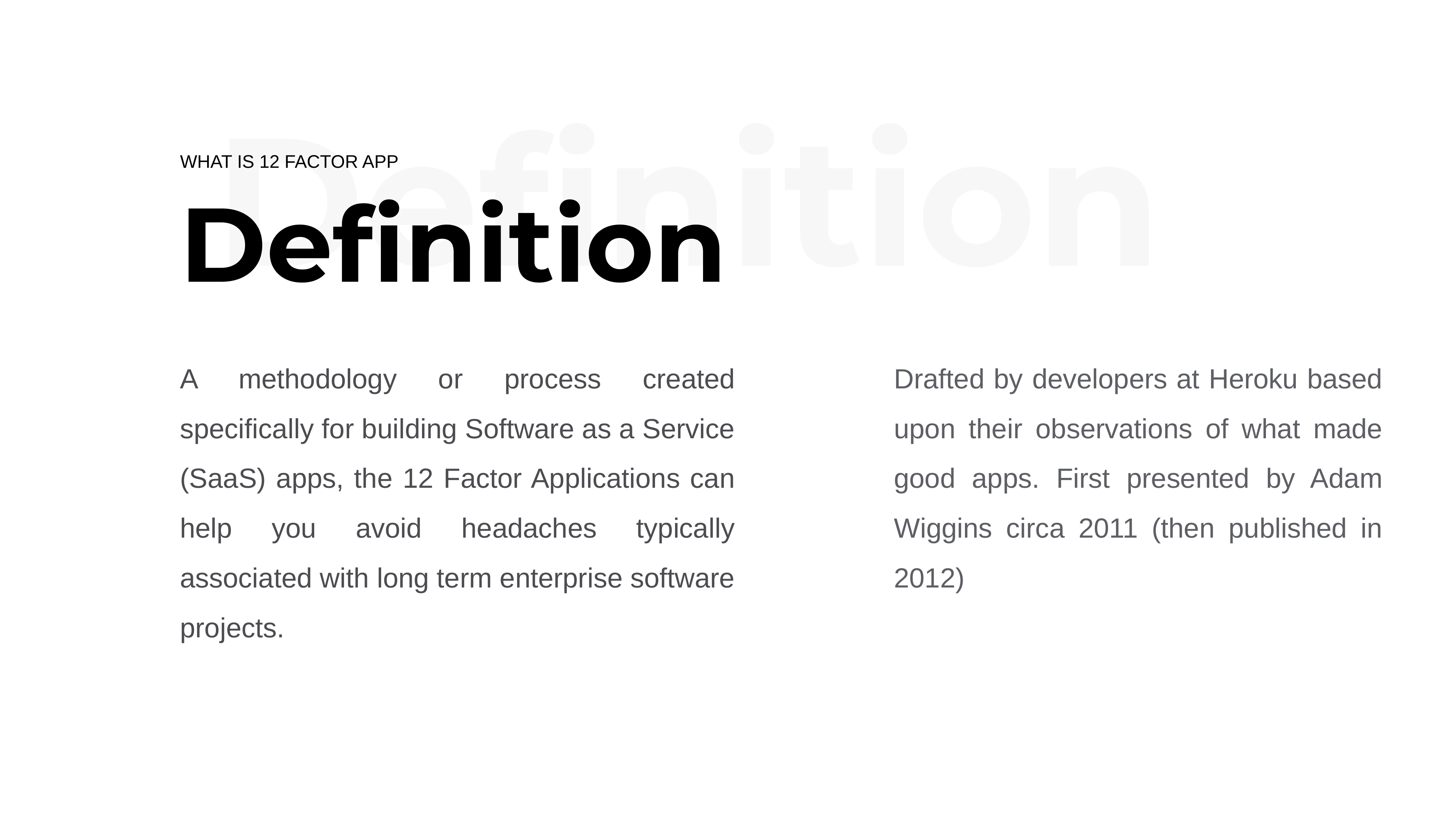

Definition
WHAT IS 12 FACTOR APP

Definition
A methodology or process created specifically for building Software as a Service (SaaS) apps, the 12 Factor Applications can help you avoid headaches typically associated with long term enterprise software projects.

Drafted by developers at Heroku based upon their observations of what made good apps. First presented by Adam Wiggins circa 2011 (then published in 2012)